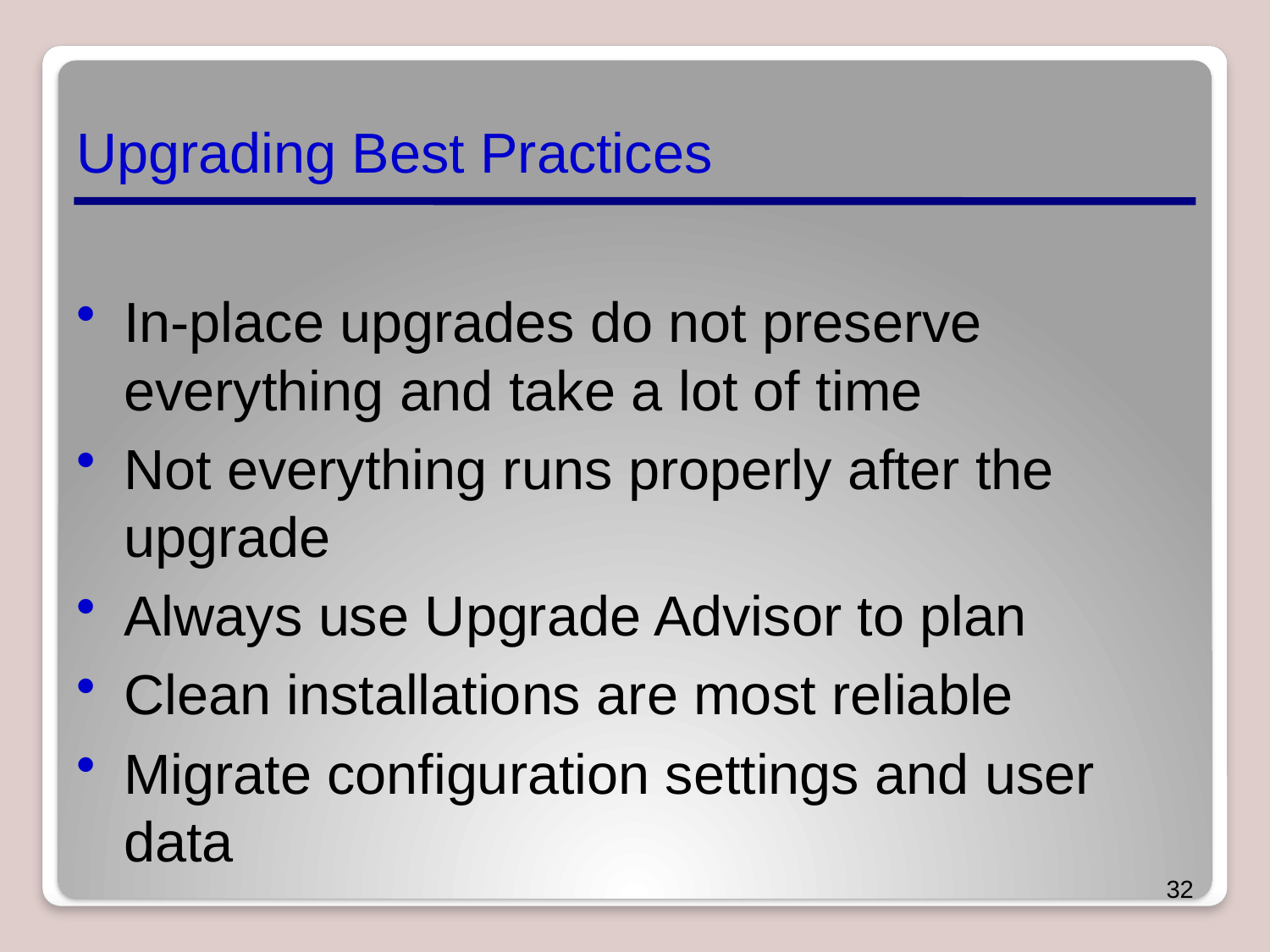

# Upgrading Best Practices

In-place upgrades do not preserve everything and take a lot of time
Not everything runs properly after the upgrade
Always use Upgrade Advisor to plan
Clean installations are most reliable
Migrate configuration settings and user data

32